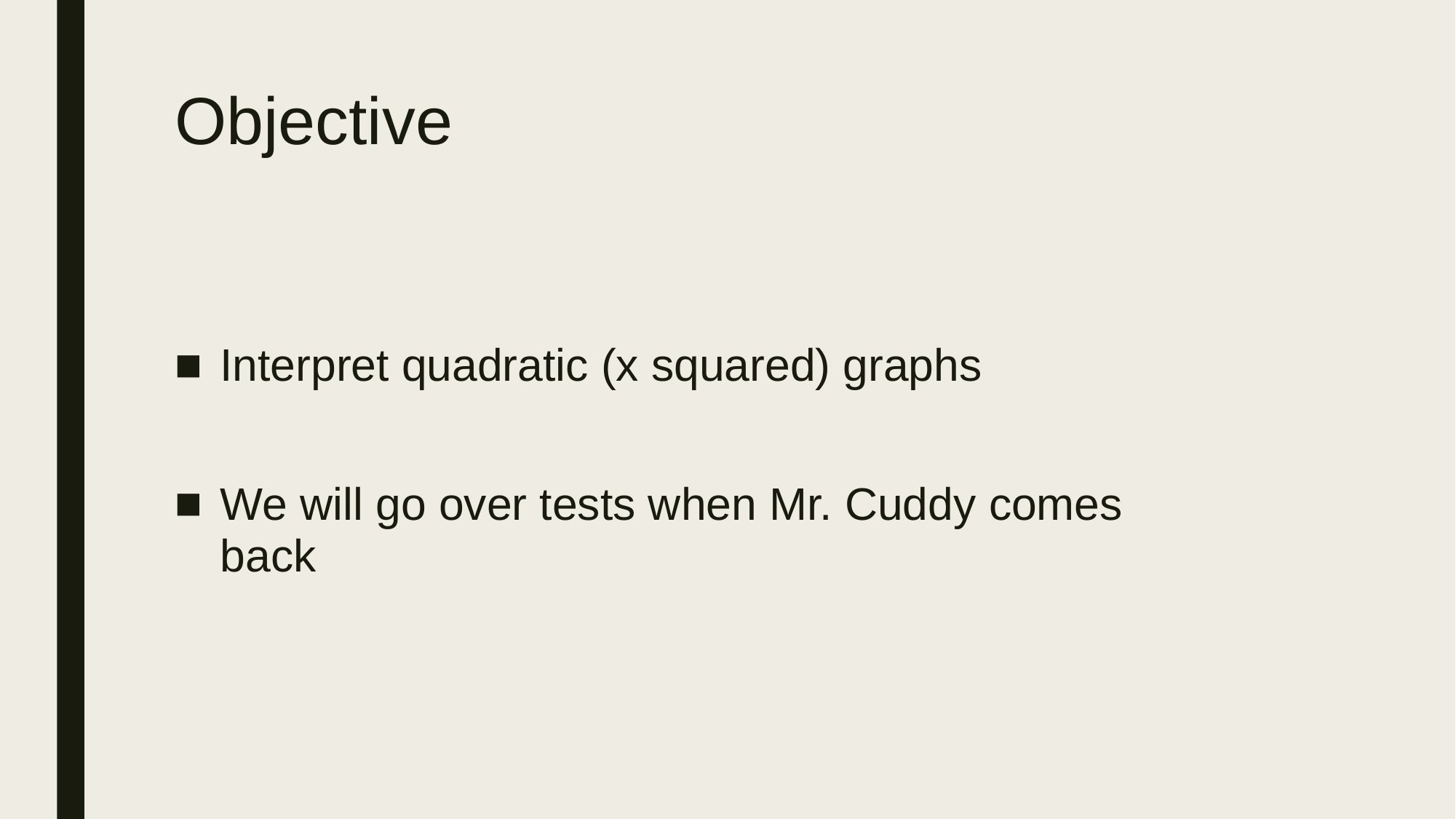

# Objective

Interpret quadratic (x squared) graphs

We will go over tests when Mr. Cuddy comes back